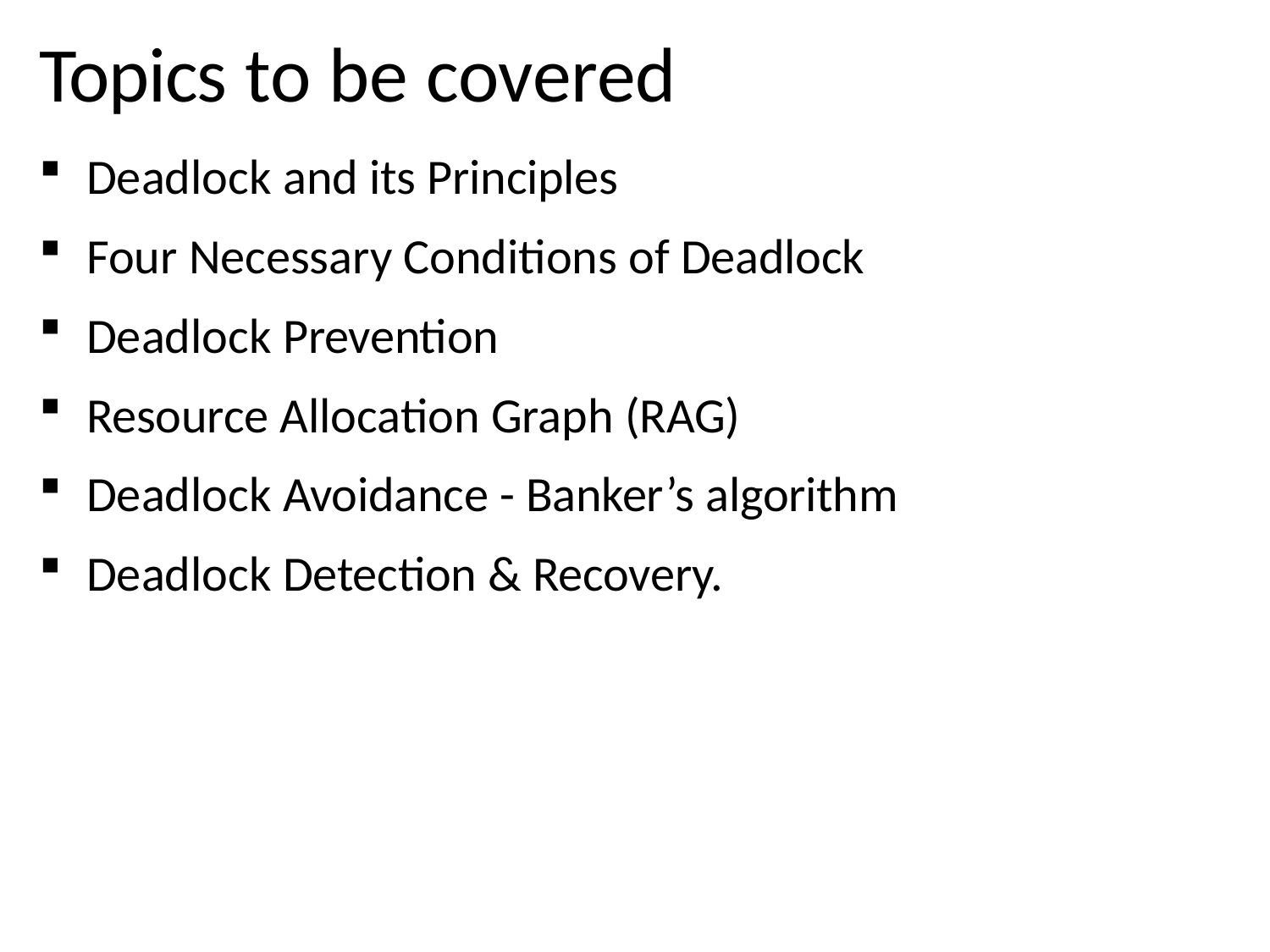

# Topics to be covered
Deadlock and its Principles
Four Necessary Conditions of Deadlock
Deadlock Prevention
Resource Allocation Graph (RAG)
Deadlock Avoidance - Banker’s algorithm
Deadlock Detection & Recovery.